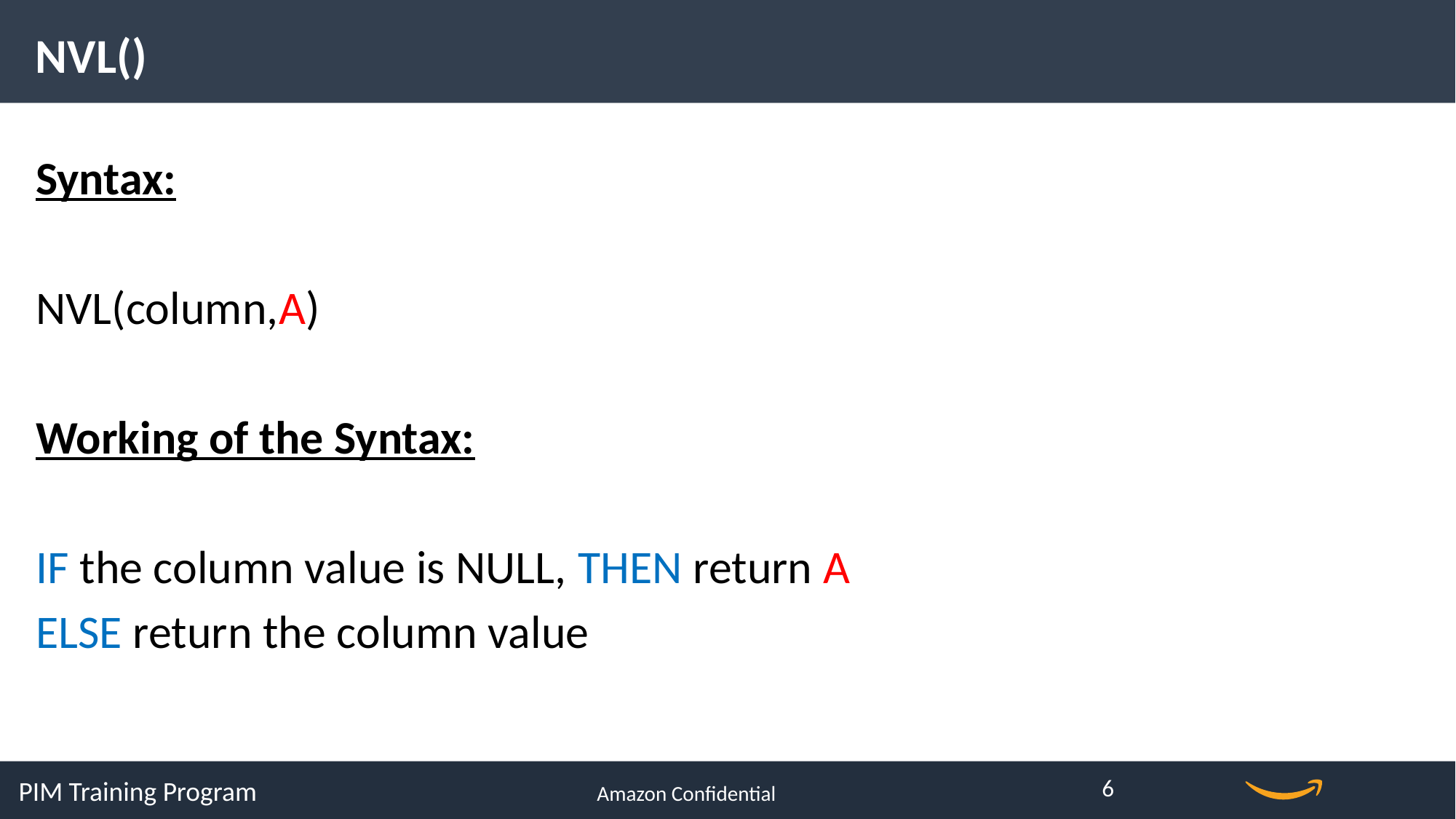

NVL()
Syntax:

NVL(column,A)

Working of the Syntax:

IF the column value is NULL, THEN return A
ELSE return the column value